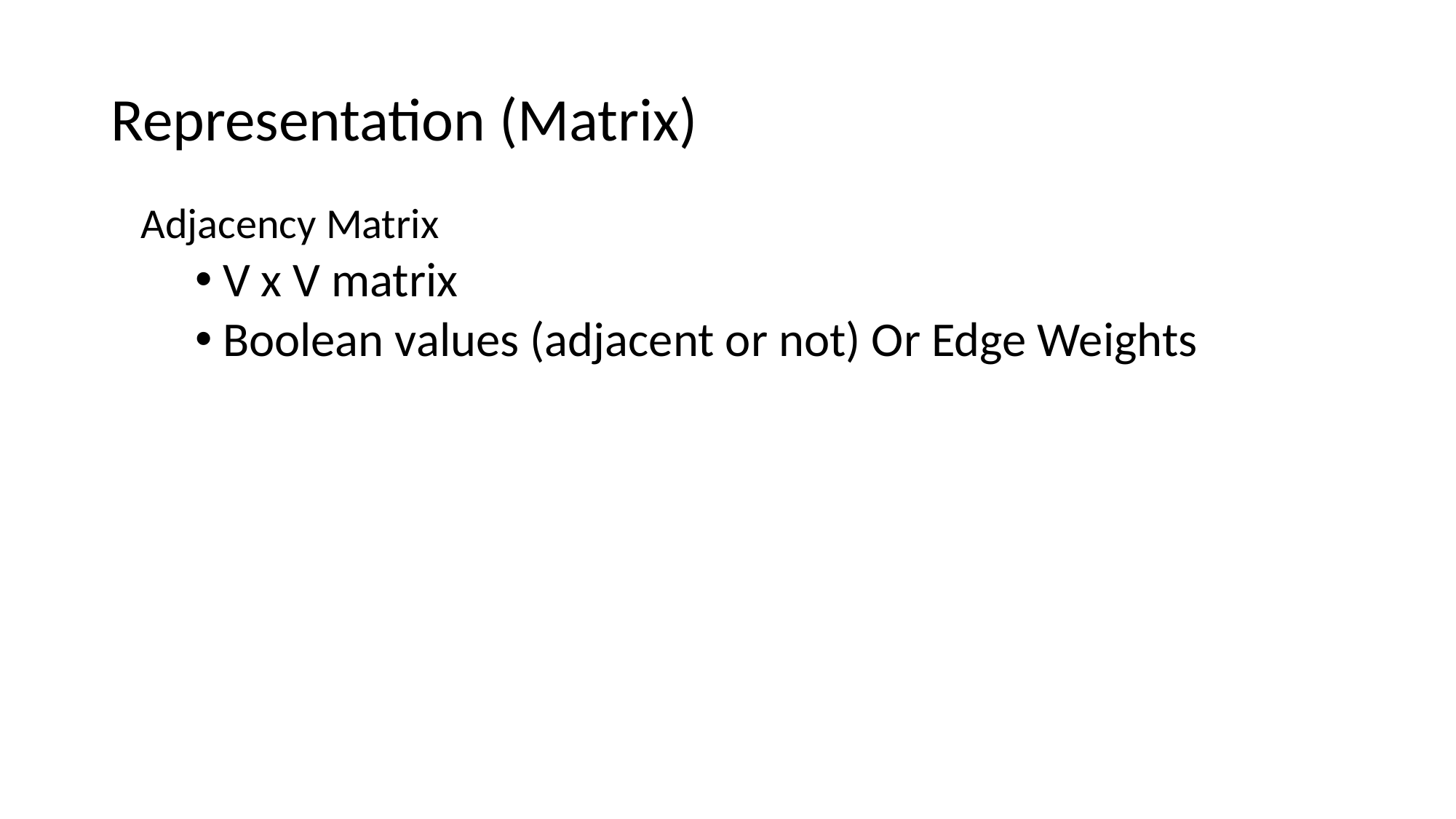

# Representation (Matrix)
Adjacency Matrix
V x V matrix
Boolean values (adjacent or not) Or Edge Weights